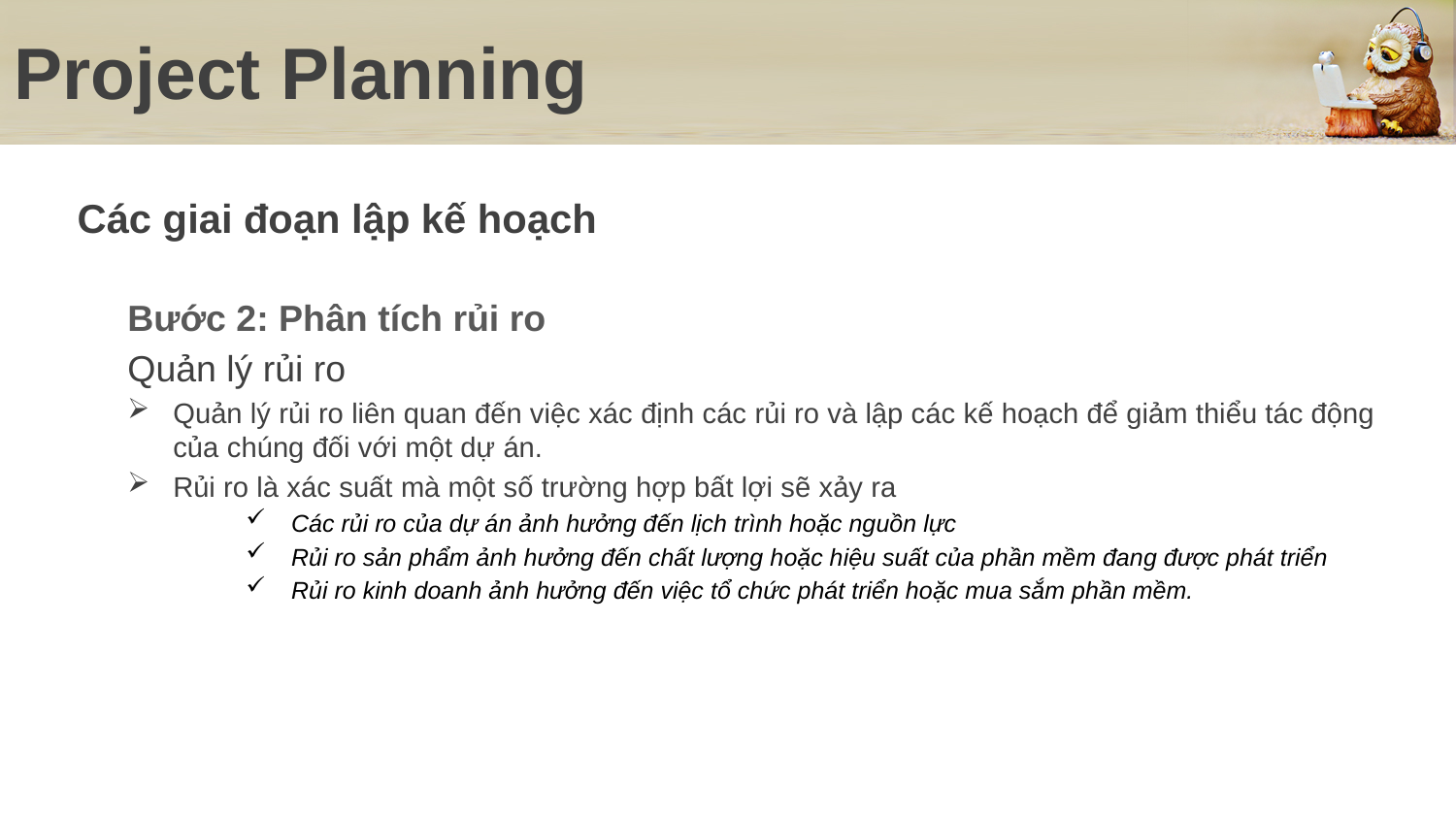

# Project Planning
Các giai đoạn lập kế hoạch
Bước 2: Phân tích rủi ro
Quản lý rủi ro
Quản lý rủi ro liên quan đến việc xác định các rủi ro và lập các kế hoạch để giảm thiểu tác động    của chúng đối với một dự án.
Rủi ro là xác suất mà một số trường hợp bất lợi sẽ xảy ra
Các rủi ro của dự án ảnh hưởng đến lịch trình hoặc nguồn lực
Rủi ro sản phẩm ảnh hưởng đến chất lượng hoặc hiệu suất của phần mềm đang được phát triển
Rủi ro kinh doanh ảnh hưởng đến việc tổ chức phát triển hoặc mua sắm phần mềm.